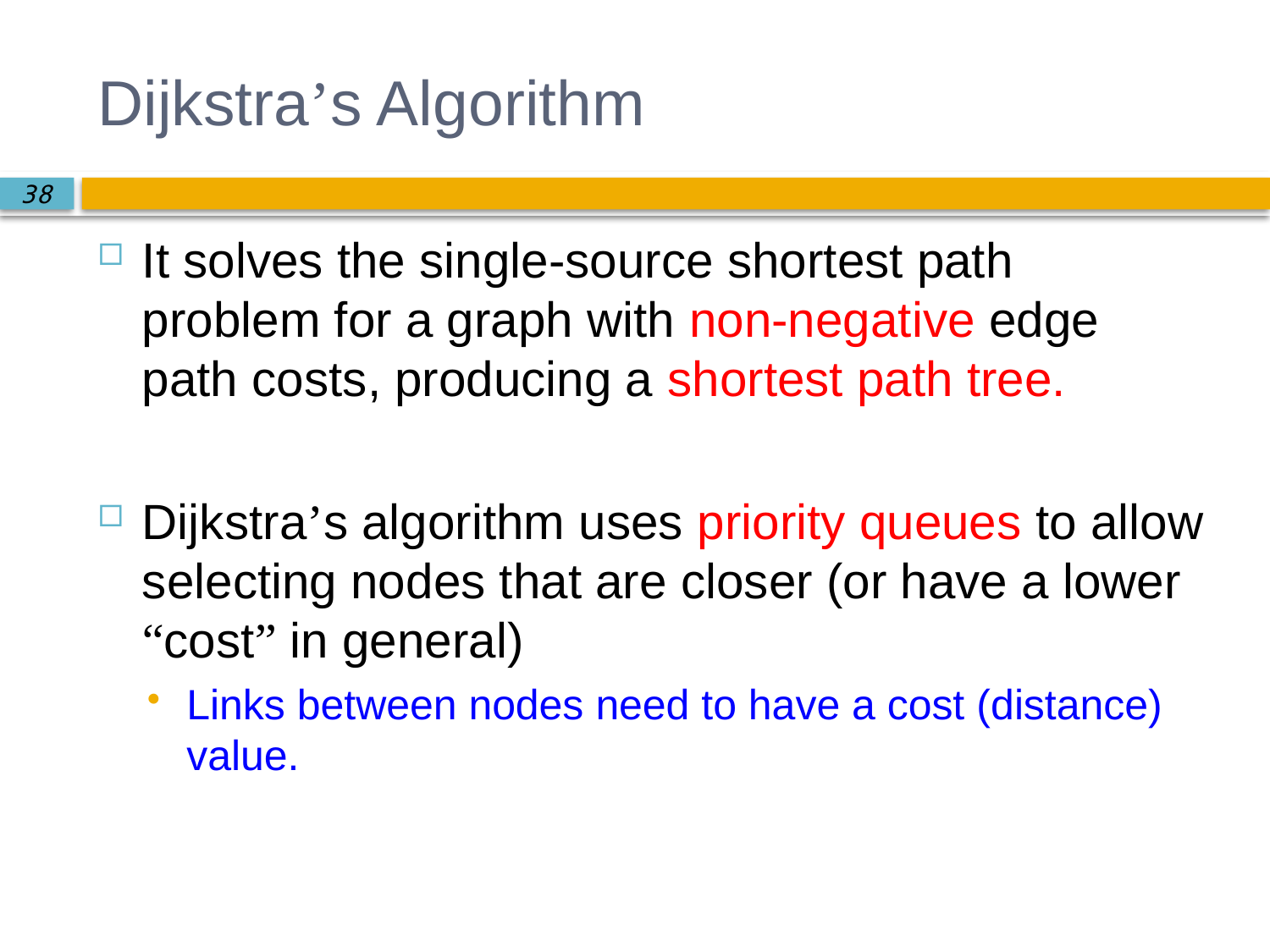

# Dijkstra’s Algorithm
It solves the single-source shortest path problem for a graph with non-negative edge path costs, producing a shortest path tree.

Dijkstra’s algorithm uses priority queues to allow selecting nodes that are closer (or have a lower “cost” in general)
Links between nodes need to have a cost (distance) value.
38